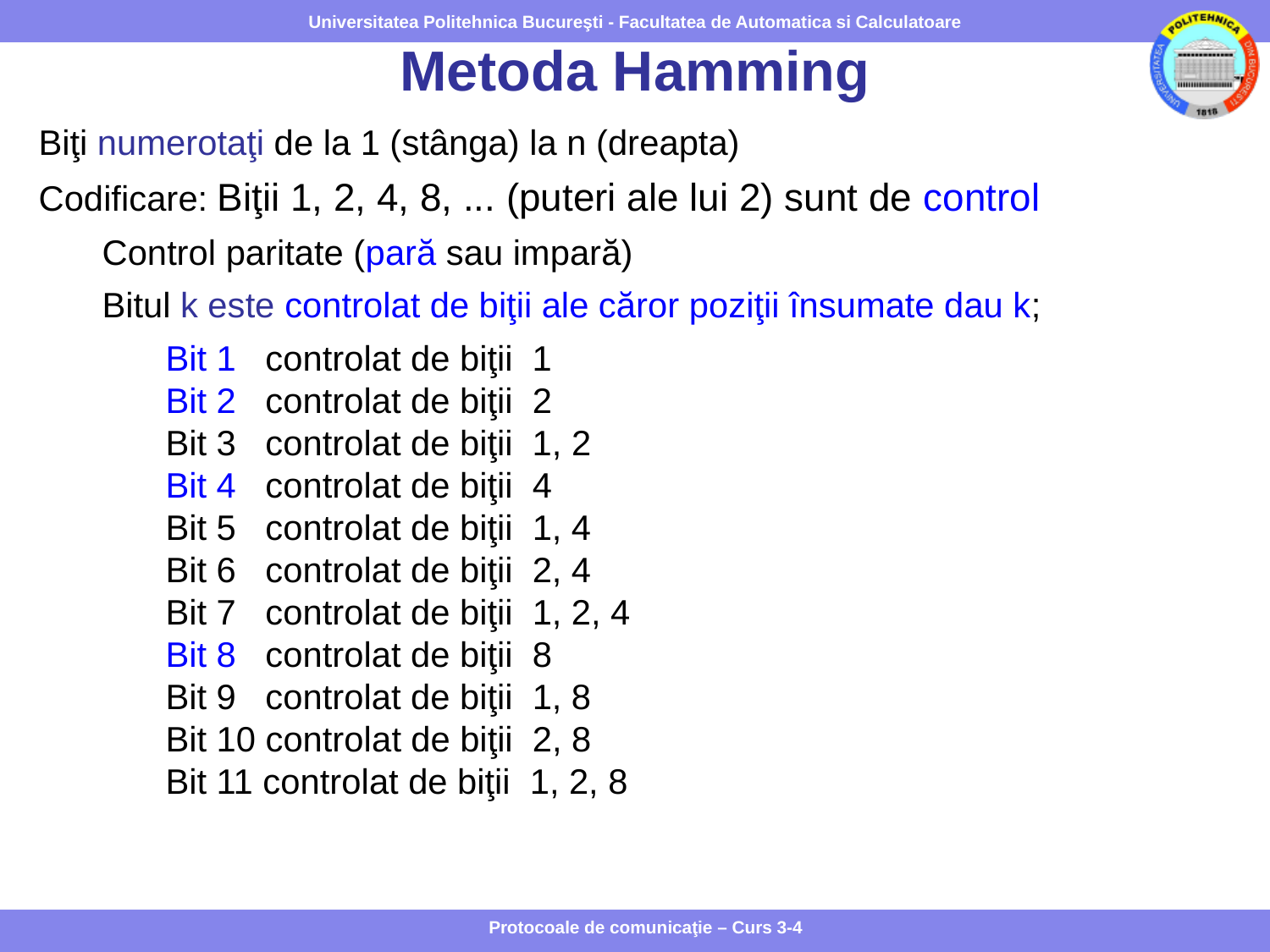

# Metoda Hamming
Biţi numerotaţi de la 1 (stânga) la n (dreapta)
Codificare: Biţii 1, 2, 4, 8, ... (puteri ale lui 2) sunt de control
Control paritate (pară sau impară)
Bitul k este controlat de biţii ale căror poziţii însumate dau k;
Bit 1   controlat de biţii  1
Bit 2   controlat de biţii  2
Bit 3   controlat de biţii  1, 2
Bit 4   controlat de biţii  4
Bit 5   controlat de biţii  1, 4
Bit 6   controlat de biţii  2, 4
Bit 7   controlat de biţii  1, 2, 4
Bit 8   controlat de biţii  8
Bit 9   controlat de biţii  1, 8
Bit 10 controlat de biţii  2, 8
Bit 11 controlat de biţii  1, 2, 8

Protocoale de comunicaţie – Curs 3-4